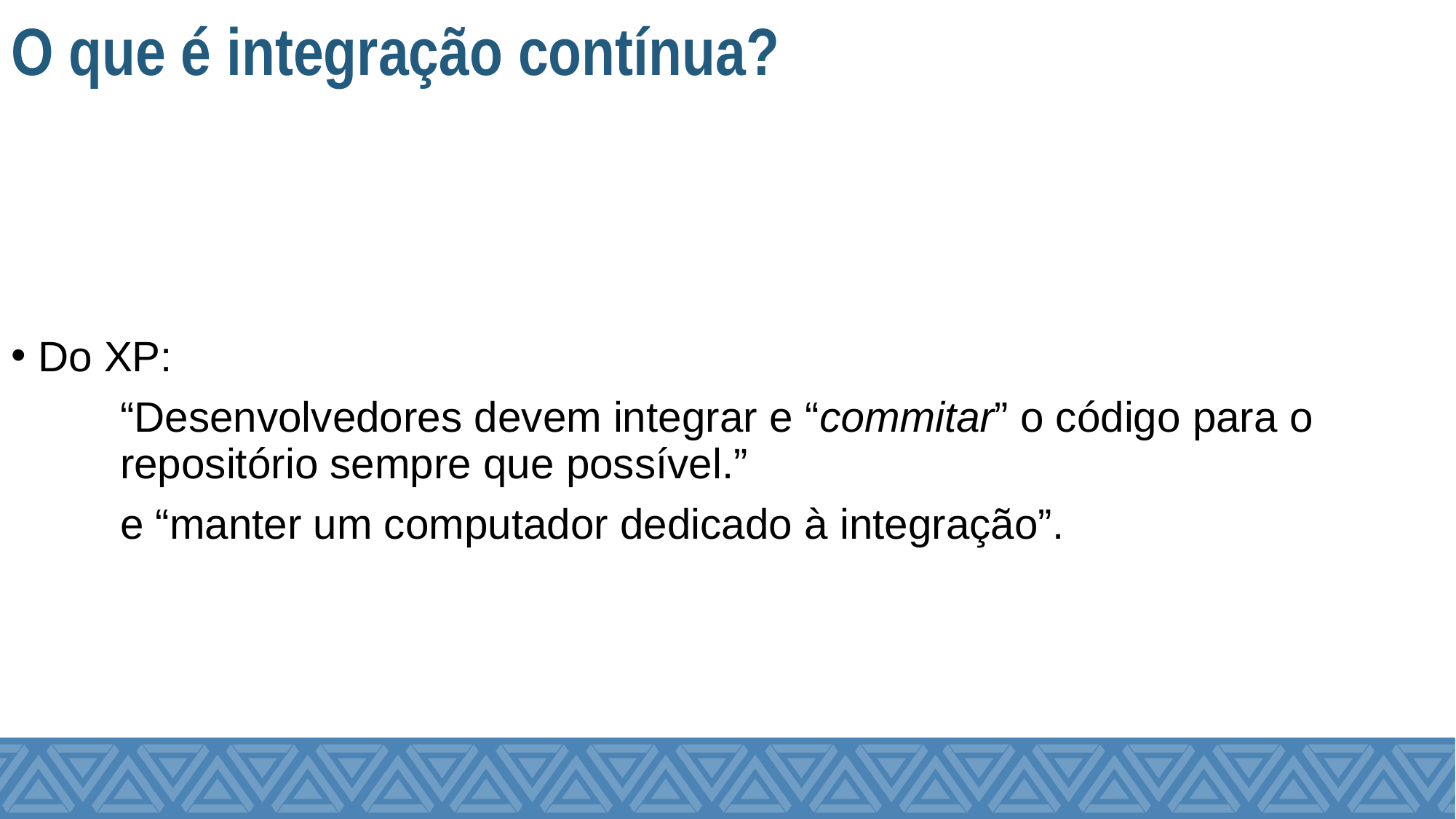

# O que é integração contínua?
Do XP:
	“Desenvolvedores devem integrar e “commitar” o código para o 		repositório sempre que possível.”
	e “manter um computador dedicado à integração”.